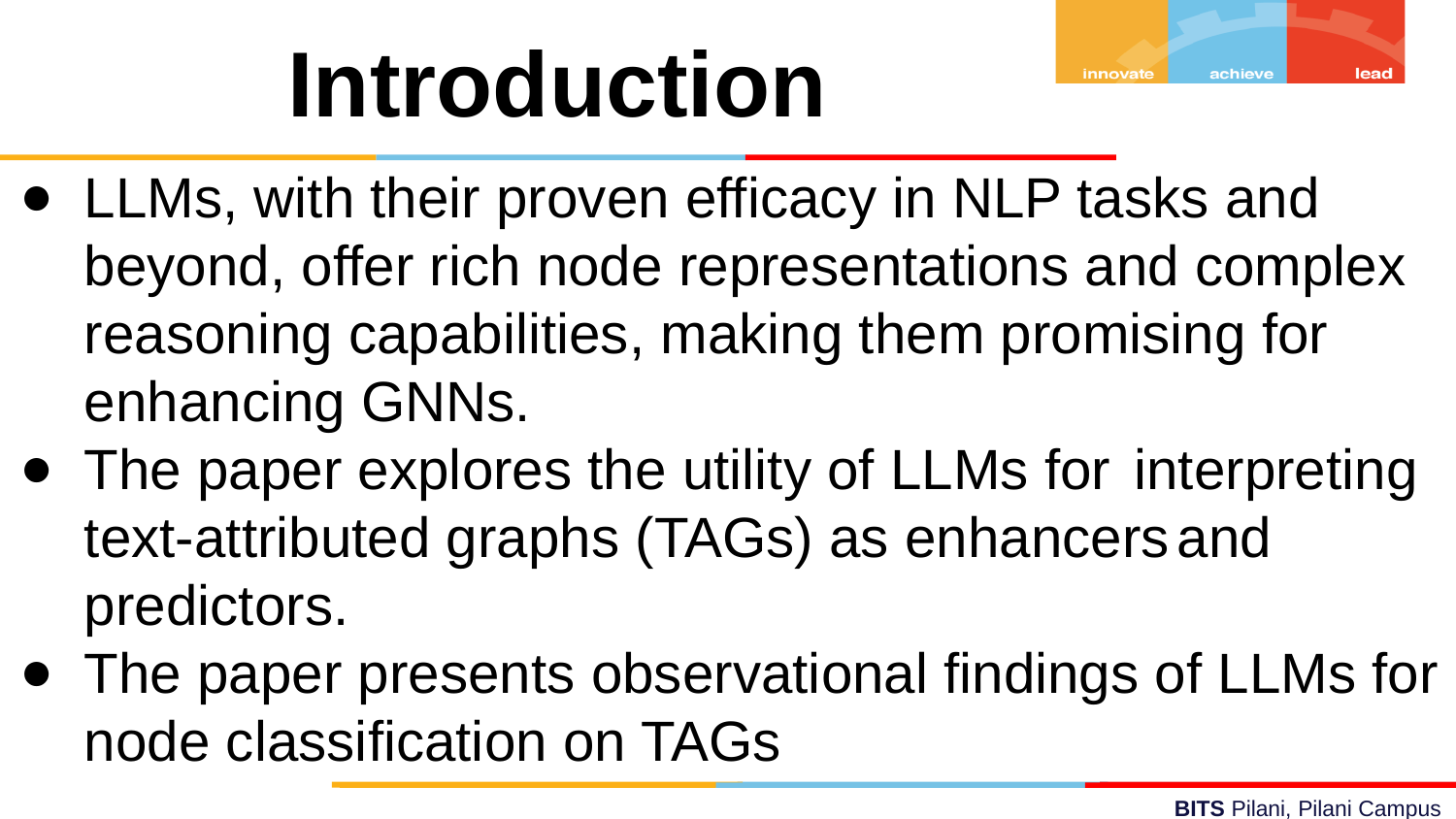

# Introduction
LLMs, with their proven efficacy in NLP tasks and beyond, offer rich node representations and complex reasoning capabilities, making them promising for enhancing GNNs.
The paper explores the utility of LLMs for  interpreting text-attributed graphs (TAGs) as enhancers and predictors.
The paper presents observational findings of LLMs for node classification on TAGs